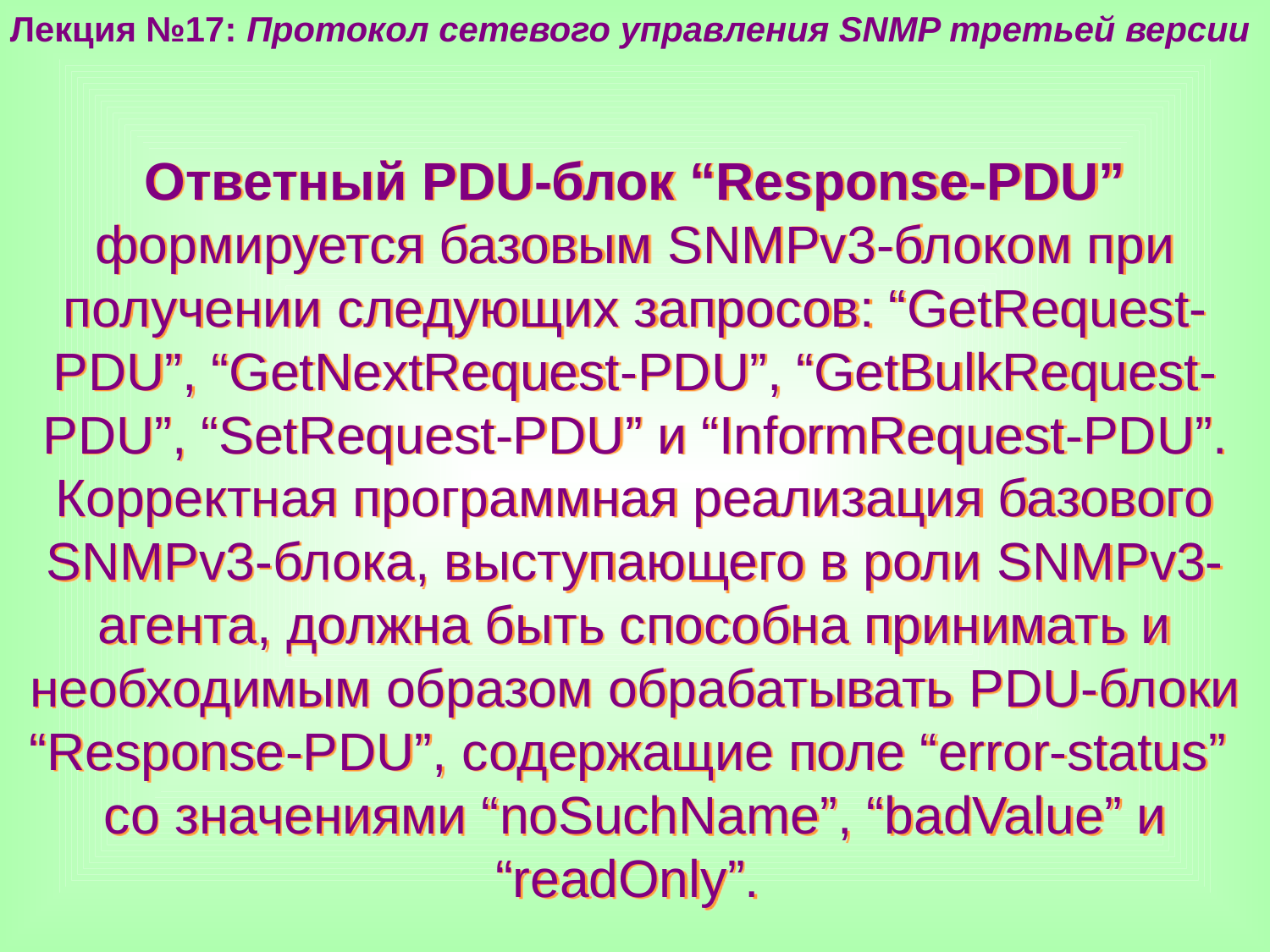

Лекция №17: Протокол сетевого управления SNMP третьей версии
Ответный PDU-блок “Response-PDU” формируется базовым SNMPv3-блоком при получении следующих запросов: “GetRequest-PDU”, “GetNextRequest-PDU”, “GetBulkRequest-PDU”, “SetRequest-PDU” и “InformRequest-PDU”.
Корректная программная реализация базового SNMPv3-блока, выступающего в роли SNMPv3-агента, должна быть способна принимать и необходимым образом обрабатывать PDU-блоки “Response-PDU”, содержащие поле “error-status”  со значениями “noSuchName”, “badValue” и “readOnly”.